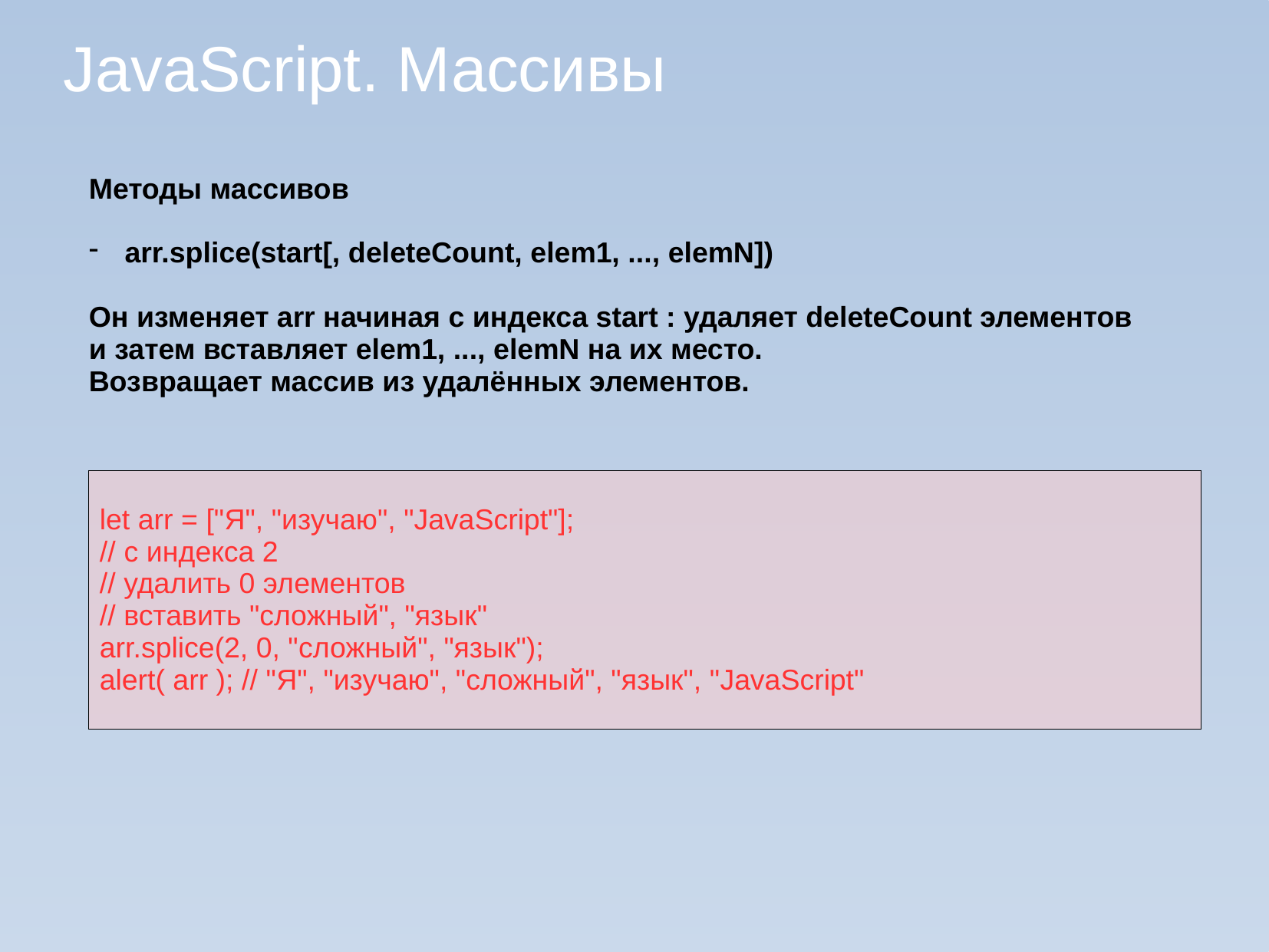

JavaScript. Массивы
Методы массивов

arr.splice(start[, deleteCount, elem1, ..., elemN])

Он изменяет arr начиная с индекса start : удаляет deleteCount элементов
и затем вставляет elem1, ..., elemN на их место.
Возвращает массив из удалённых элементов.

let arr = ["Я", "изучаю", "JavaScript"];
// с индекса 2
// удалить 0 элементов
// вставить "сложный", "язык"
arr.splice(2, 0, "сложный", "язык");
alert( arr ); // "Я", "изучаю", "сложный", "язык", "JavaScript"